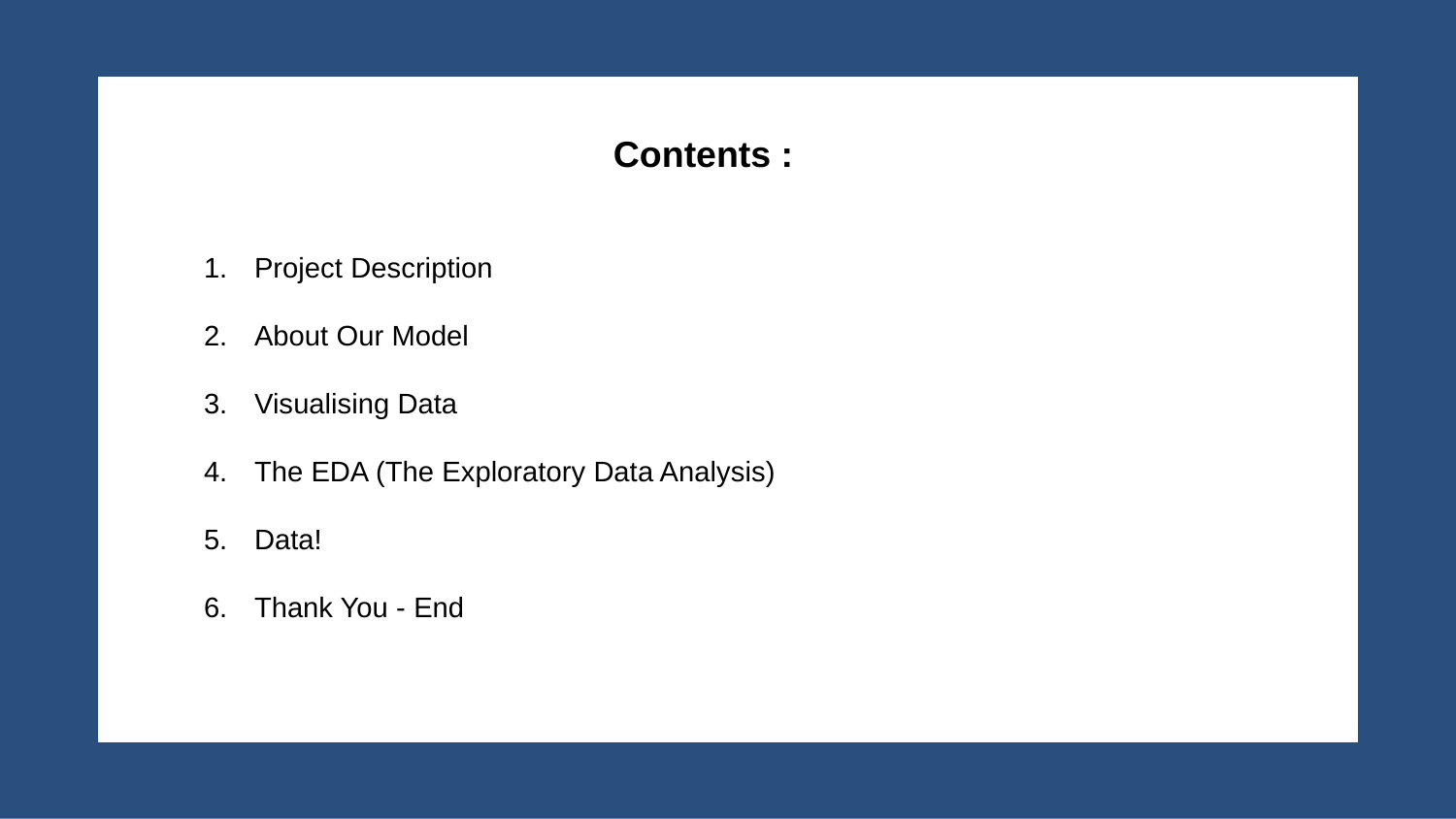

Contents :
Project Description

About Our Model

Visualising Data

The EDA (The Exploratory Data Analysis)

Data!

Thank You - End